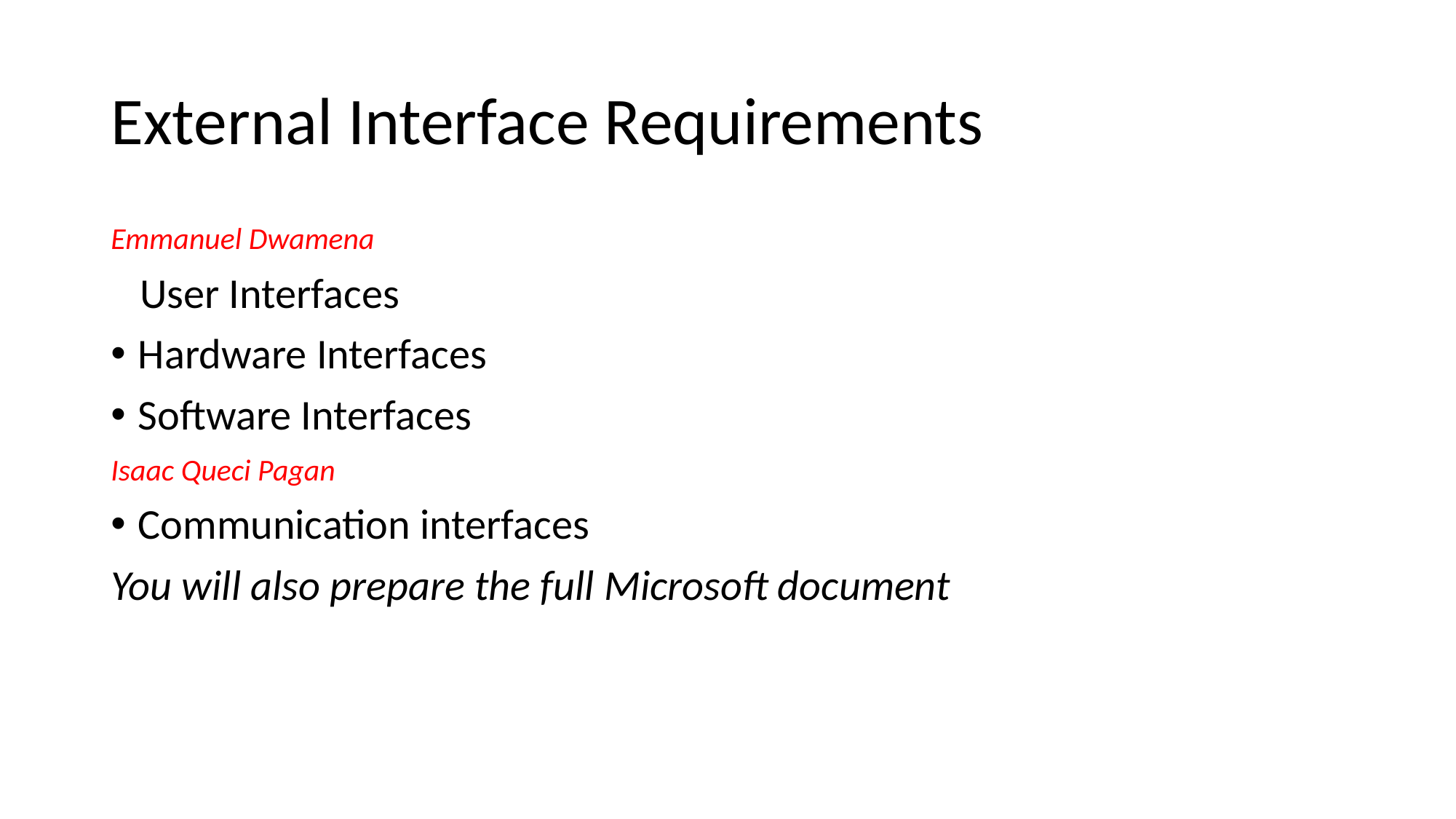

# External Interface Requirements
Emmanuel Dwamena
   User Interfaces
Hardware Interfaces
Software Interfaces
Isaac Queci Pagan
Communication interfaces
You will also prepare the full Microsoft document